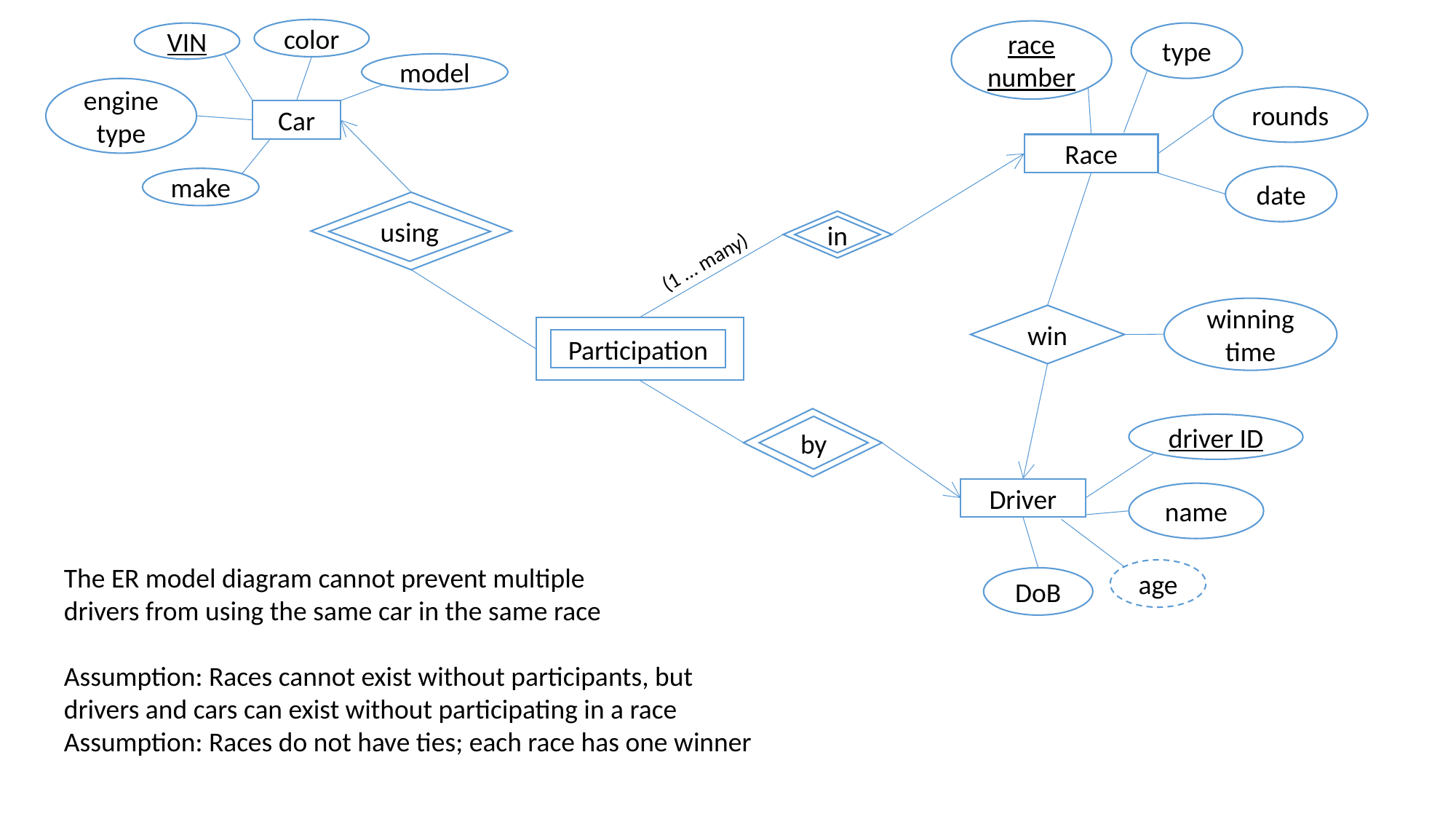

color
race number
VIN
type
model
engine type
rounds
Car
Race
date
make

using

in
(1 … many)
winning time
win

Participation

driver ID
by
Driver
name
The ER model diagram cannot prevent multiple
drivers from using the same car in the same race

Assumption: Races cannot exist without participants, but
drivers and cars can exist without participating in a race
Assumption: Races do not have ties; each race has one winner
age
DoB